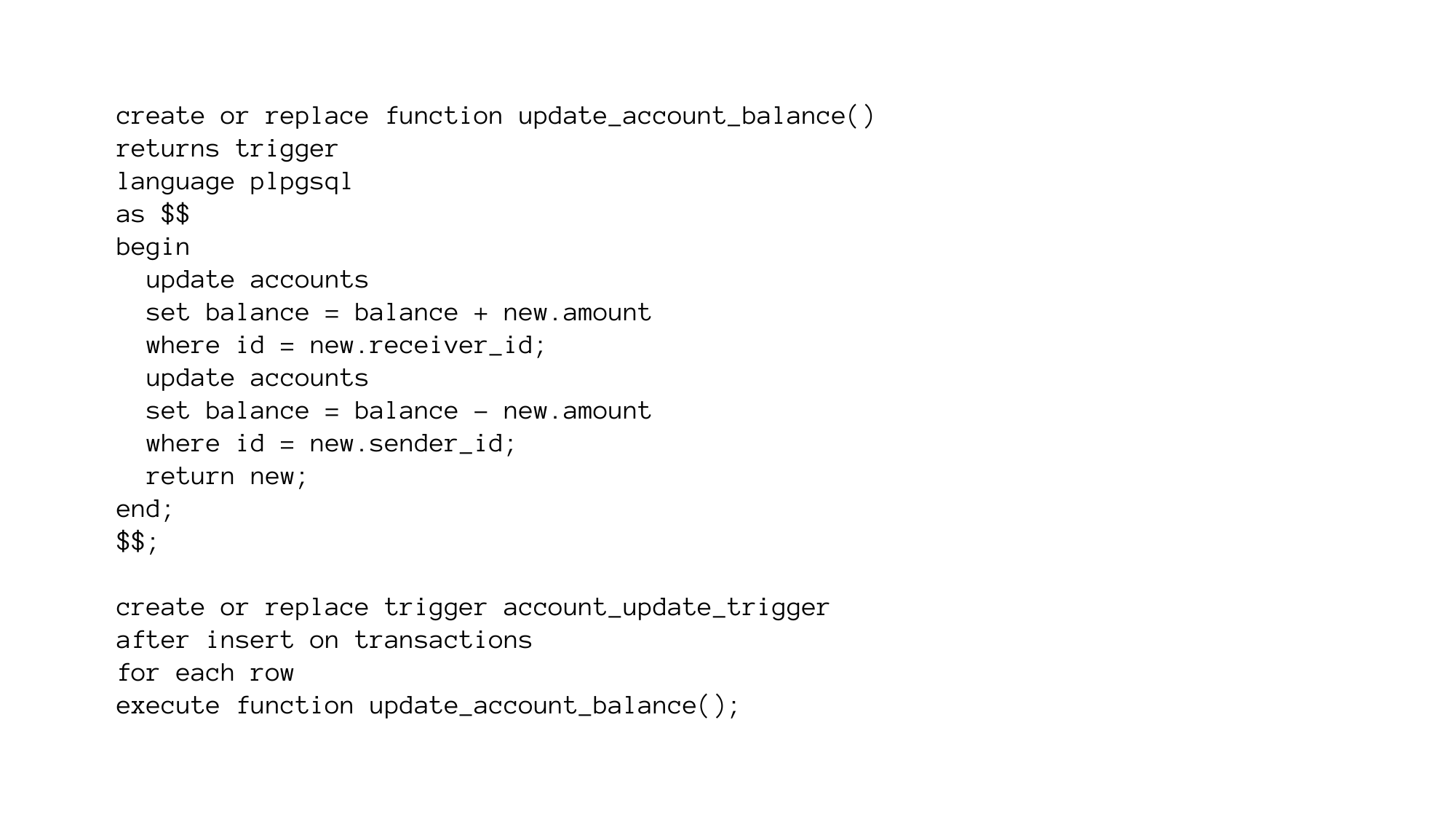

create or replace function update_account_balance()
returns trigger
language plpgsql
as $$
begin
  update accounts
  set balance = balance + new.amount
  where id = new.receiver_id;
  update accounts
  set balance = balance - new.amount
  where id = new.sender_id;
  return new;
end;
$$;
create or replace trigger account_update_trigger
after insert on transactions
for each row
execute function update_account_balance();